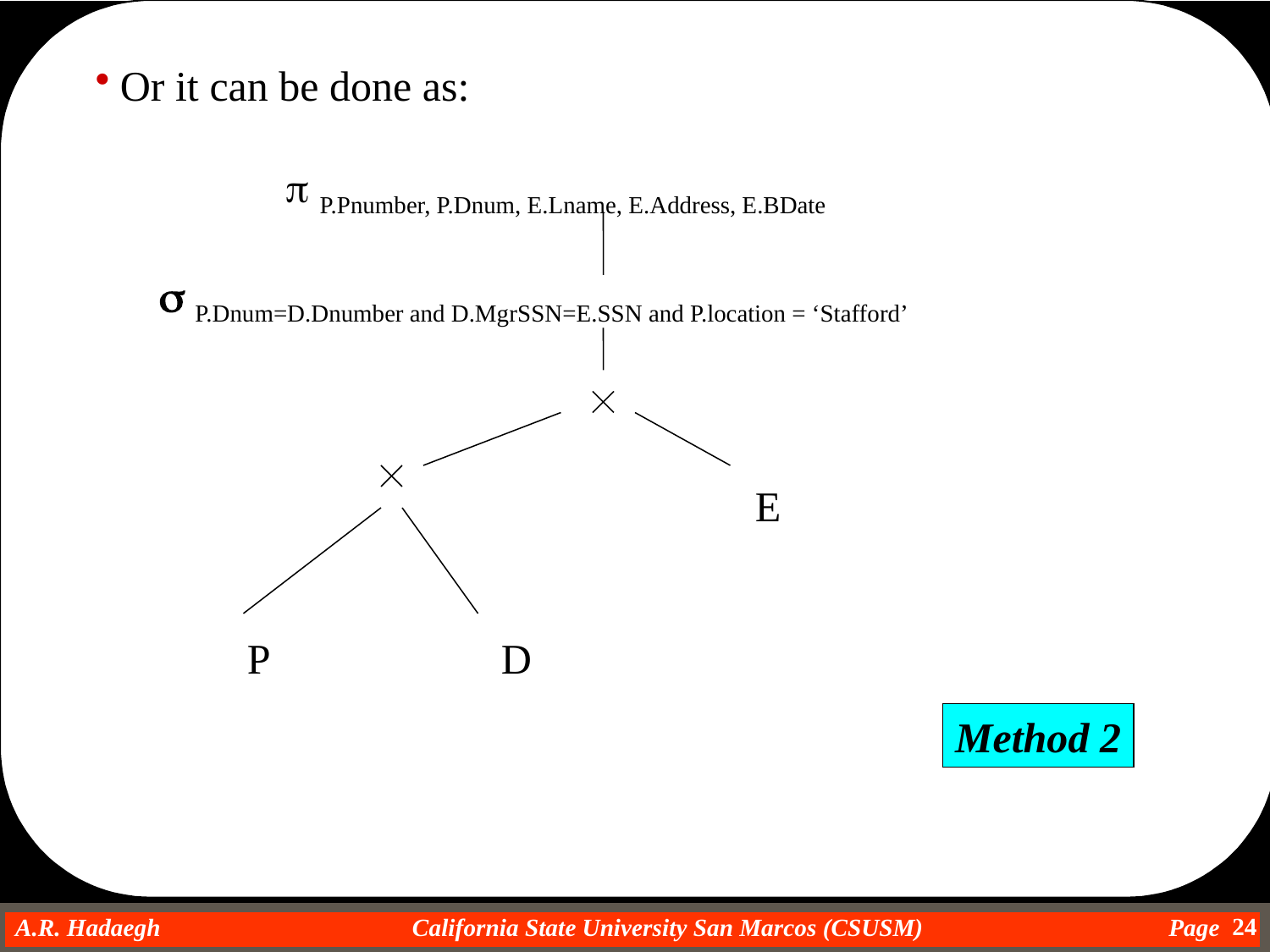

Or it can be done as:

π P.Pnumber, P.Dnum, E.Lname, E.Address, E.BDate

σ P.Dnum=D.Dnumber and D.MgrSSN=E.SSN and P.location = ‘Stafford’

						E

		P		D

Method 2
24